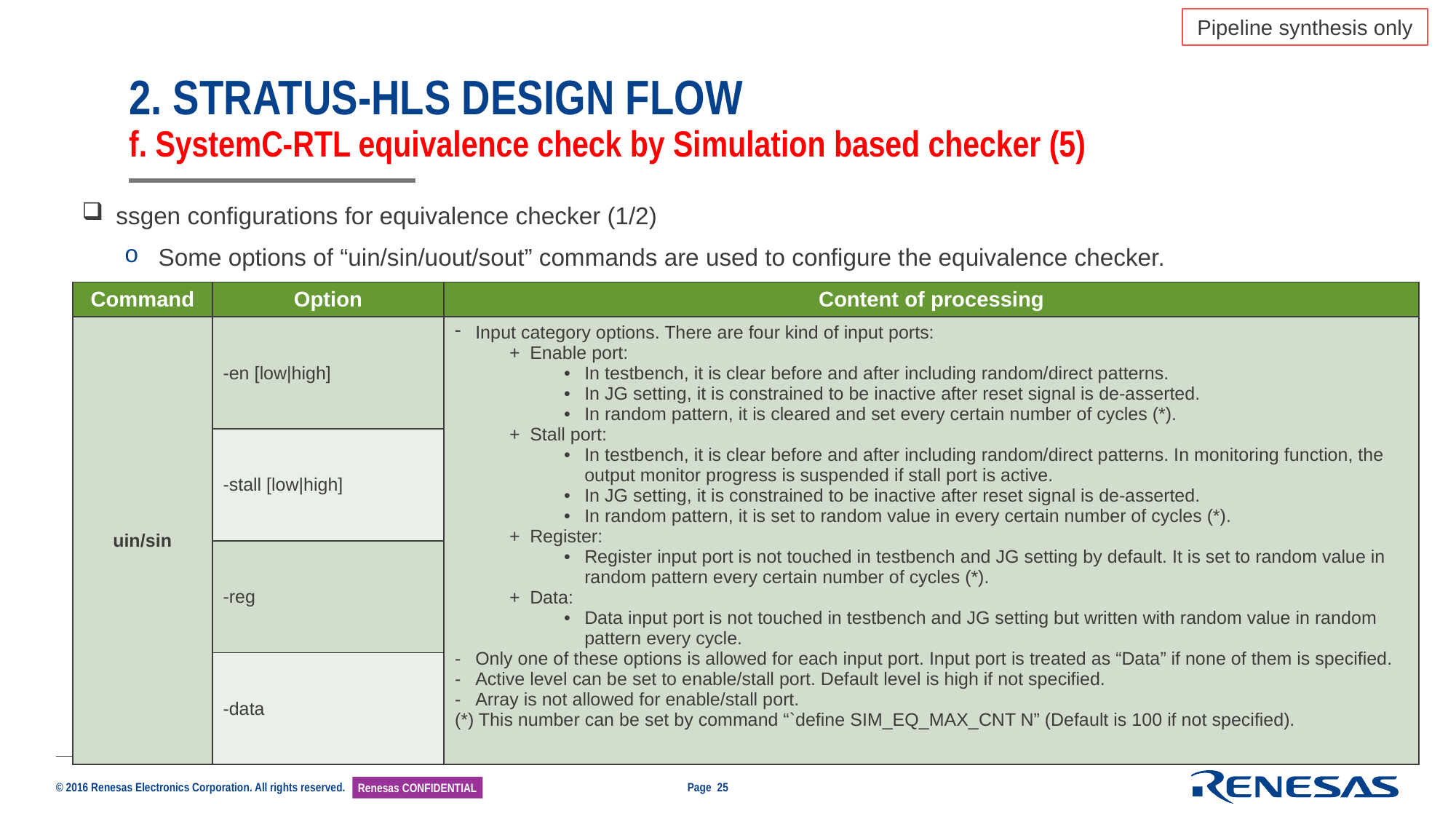

Pipeline synthesis only
# 2. STRATUS-HLS DESIGN FLOW f. SystemC-RTL equivalence check by Simulation based checker (5)
ssgen configurations for equivalence checker (1/2)
Some options of “uin/sin/uout/sout” commands are used to configure the equivalence checker.
| Command | Option | Content of processing |
| --- | --- | --- |
| uin/sin | -en [low|high] | Input category options. There are four kind of input ports: Enable port: In testbench, it is clear before and after including random/direct patterns. In JG setting, it is constrained to be inactive after reset signal is de-asserted. In random pattern, it is cleared and set every certain number of cycles (\*). Stall port: In testbench, it is clear before and after including random/direct patterns. In monitoring function, the output monitor progress is suspended if stall port is active. In JG setting, it is constrained to be inactive after reset signal is de-asserted. In random pattern, it is set to random value in every certain number of cycles (\*). Register: Register input port is not touched in testbench and JG setting by default. It is set to random value in random pattern every certain number of cycles (\*). Data: Data input port is not touched in testbench and JG setting but written with random value in random pattern every cycle. Only one of these options is allowed for each input port. Input port is treated as “Data” if none of them is specified. Active level can be set to enable/stall port. Default level is high if not specified. Array is not allowed for enable/stall port. (\*) This number can be set by command “`define SIM\_EQ\_MAX\_CNT N” (Default is 100 if not specified). |
|  | -stall [low|high] |  |
|  | -reg |  |
|  | -data |  |
Page  25